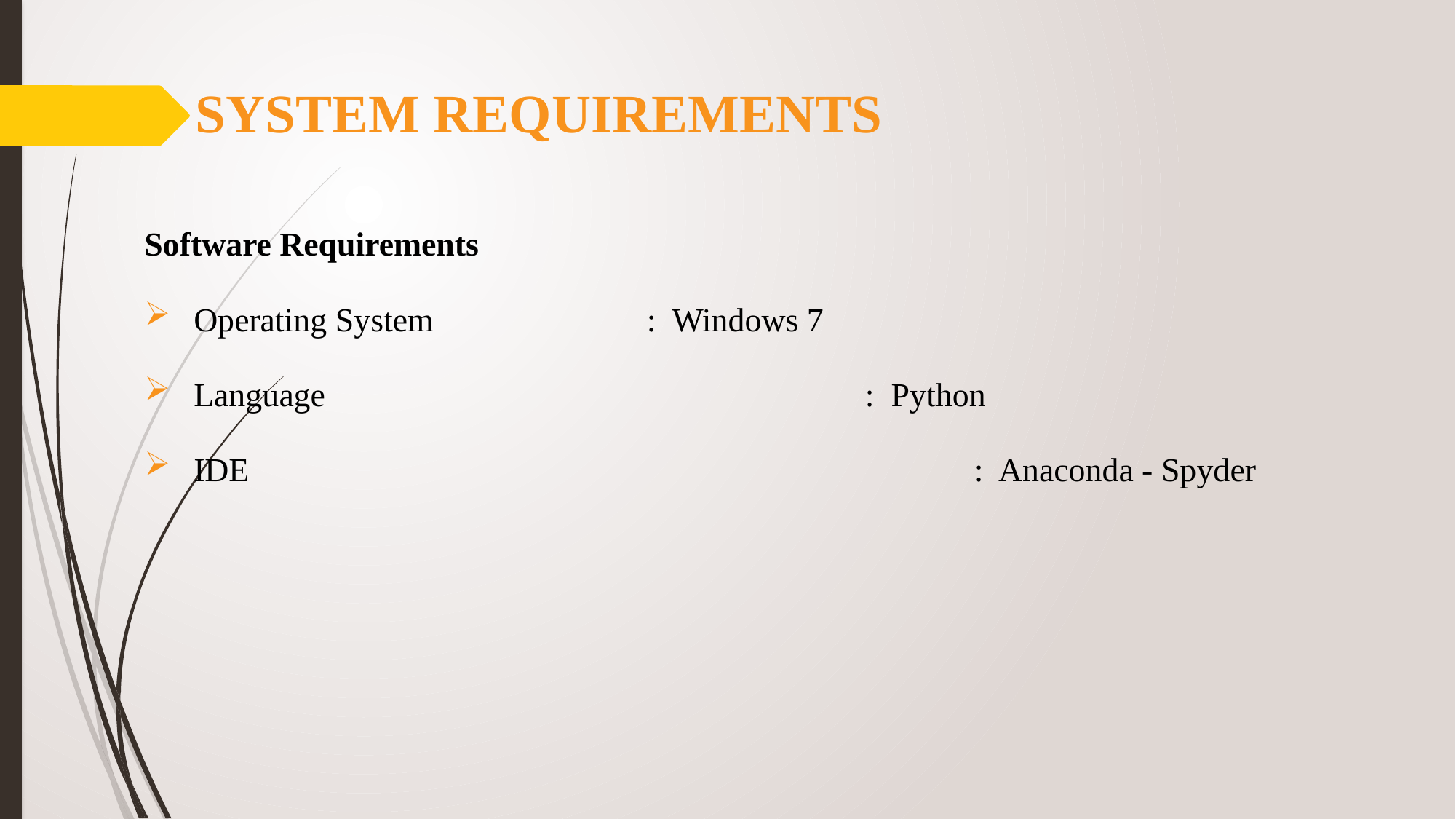

# SYSTEM REQUIREMENTS
Software Requirements
 Operating System                  	   :  Windows 7
 Language	      	         	  		   :  Python
 IDE                   	  	   			   :  Anaconda - Spyder